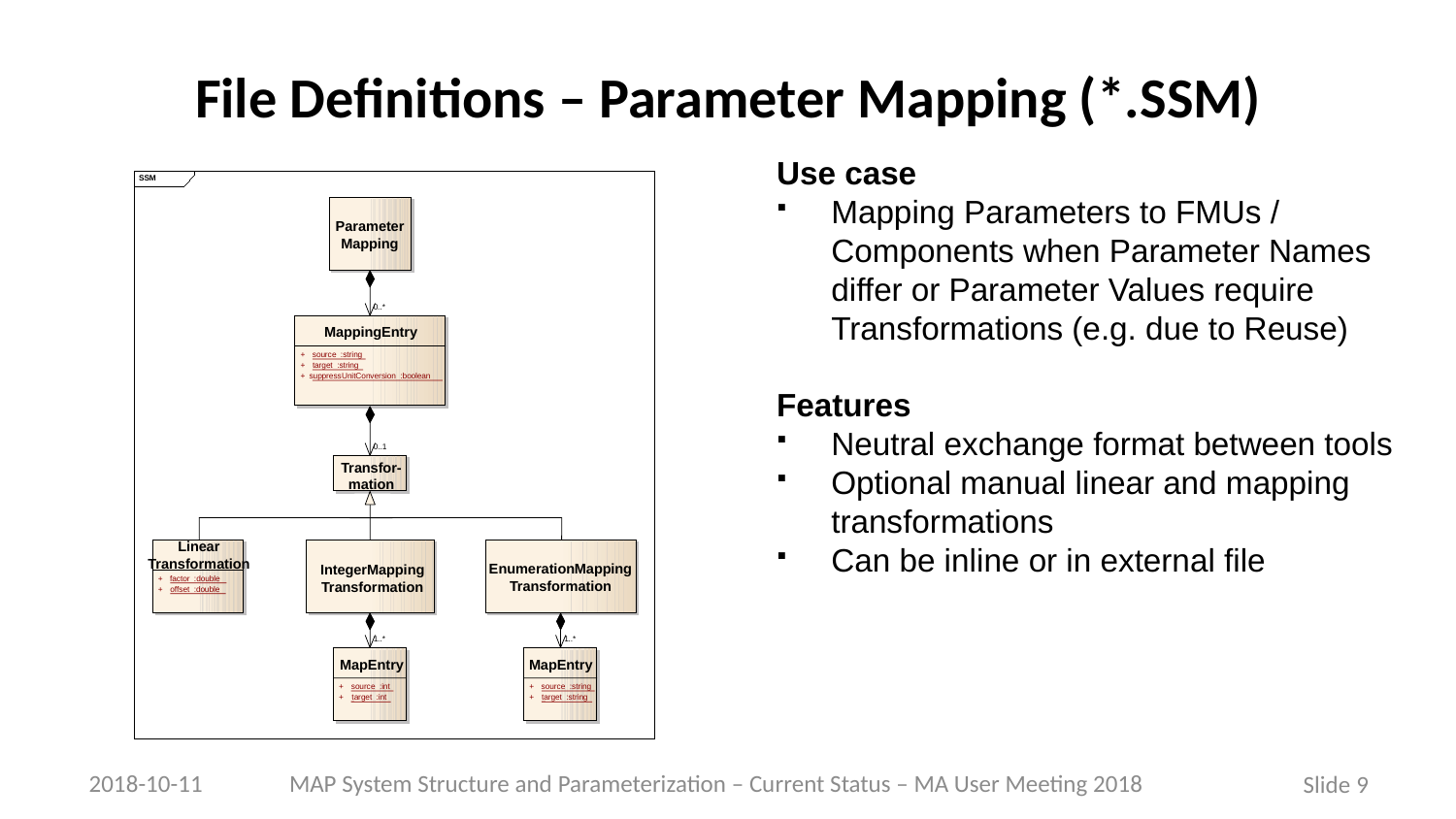

# File Definitions – Parameter Mapping (*.SSM)
Use case
Mapping Parameters to FMUs / Components when Parameter Names differ or Parameter Values require Transformations (e.g. due to Reuse)

Features
Neutral exchange format between tools
Optional manual linear and mapping transformations
Can be inline or in external file

SSM

Parameter
Mapping

MappingEntry

+
source  :string

+
target  :string

+
suppressUnitConversion  :boolean

Transfor-
mation
Linear
Transformation

+
factor  :double

+
offset  :double

0..*

0..1

EnumerationMapping
Transformation
IntegerMapping
Transformation

1..*
1..*

MapEntry
MapEntry

+
source  :int
+
source  :string

+
target  :int
+
target  :string

MAP System Structure and Parameterization – Current Status – MA User Meeting 2018
2018-10-11
Slide 9